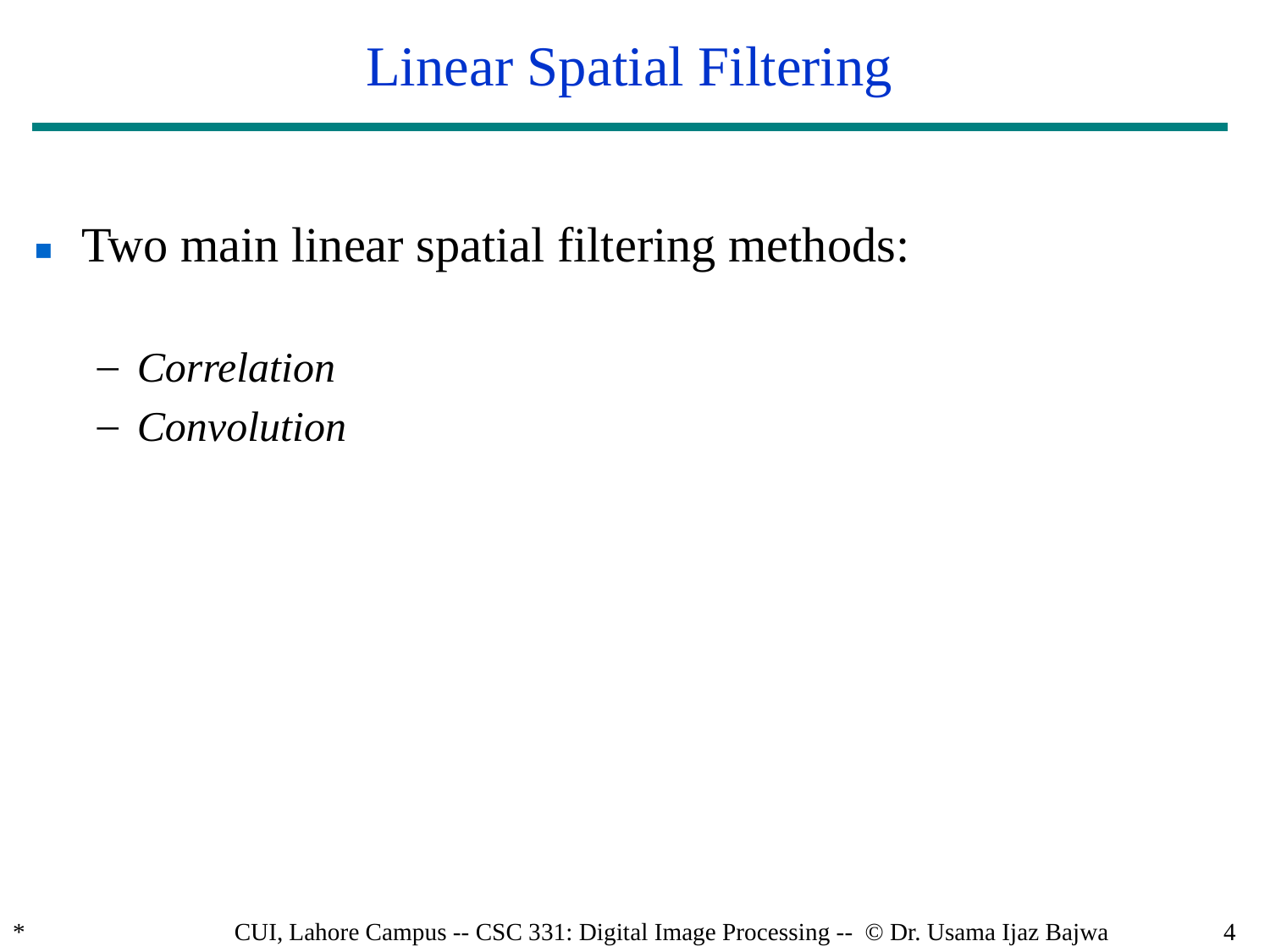

# Linear Spatial Filtering

Two main linear spatial filtering methods:

Correlation
Convolution

*
CUI, Lahore Campus -- CSC 331: Digital Image Processing --  © Dr. Usama Ijaz Bajwa
4